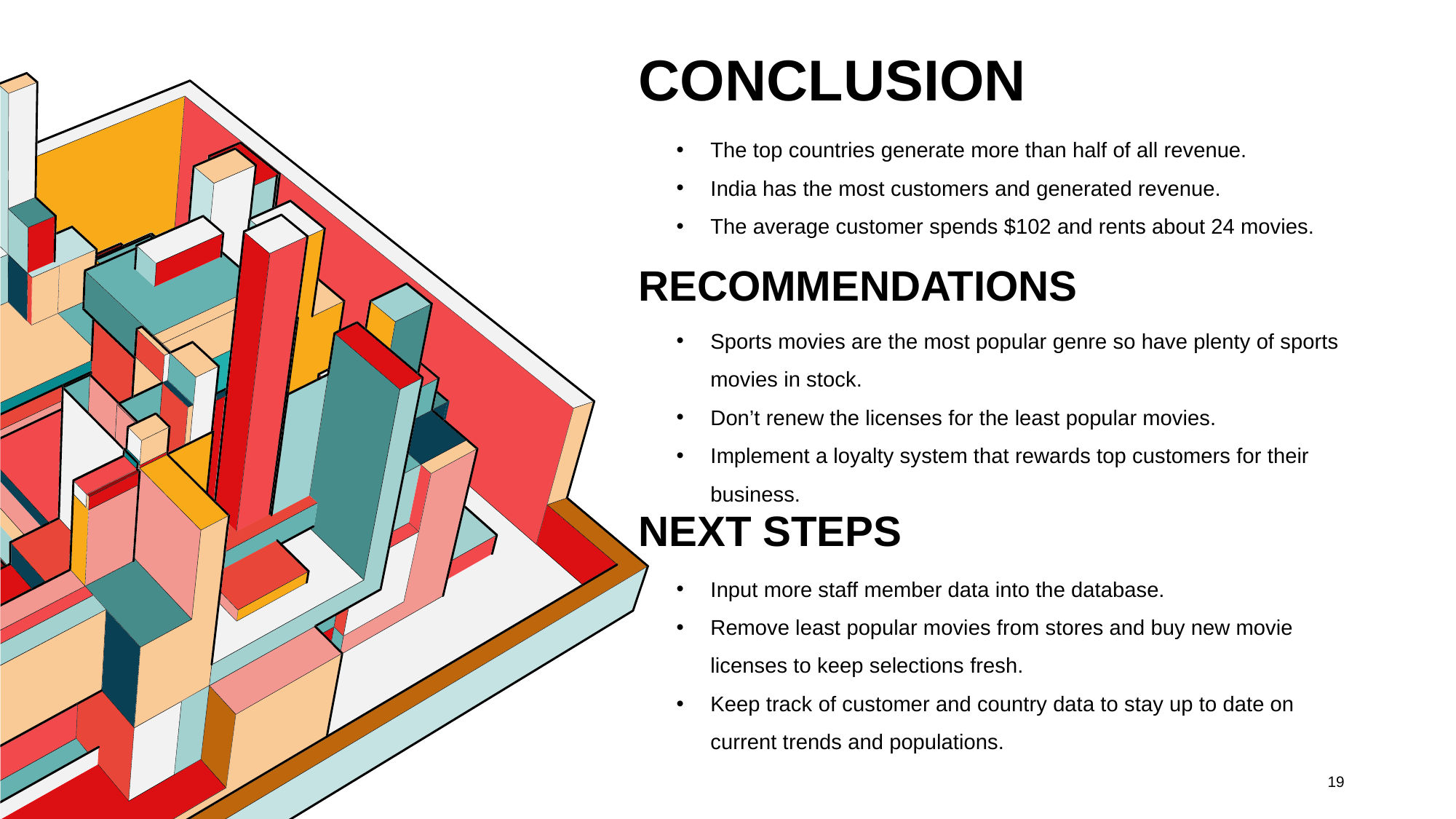

# conclusion
The top countries generate more than half of all revenue.
India has the most customers and generated revenue.
The average customer spends $102 and rents about 24 movies.

Recommendations
Sports movies are the most popular genre so have plenty of sports movies in stock.
Don’t renew the licenses for the least popular movies.
Implement a loyalty system that rewards top customers for their business.
Next steps
Input more staff member data into the database.
Remove least popular movies from stores and buy new movie licenses to keep selections fresh.
Keep track of customer and country data to stay up to date on current trends and populations.
19